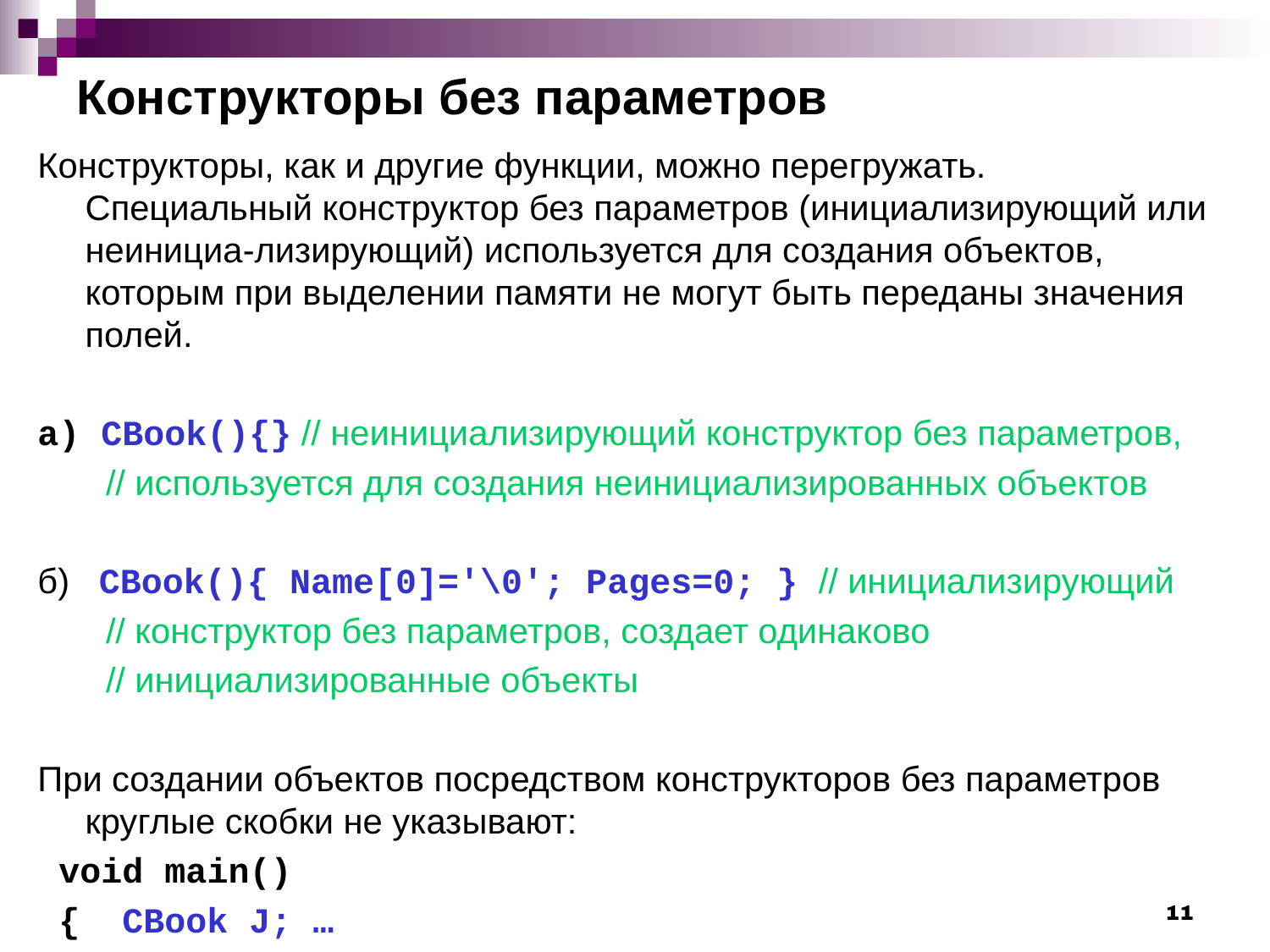

# Конструкторы без параметров
Конструкторы, как и другие функции, можно перегружать. Специальный конструктор без параметров (инициализирующий или неинициа-лизирующий) используется для создания объектов, которым при выделении памяти не могут быть переданы значения полей.

а) CBook(){} // неинициализирующий конструктор без параметров,
       // используется для создания неинициализированных объектов

б)   CBook(){ Name[0]='\0'; Pages=0; } // инициализирующий
       // конструктор без параметров, создает одинаково
       // инициализированные объекты

При создании объектов посредством конструкторов без параметров круглые скобки не указывают:
 void main()
 {  CBook J; …

11